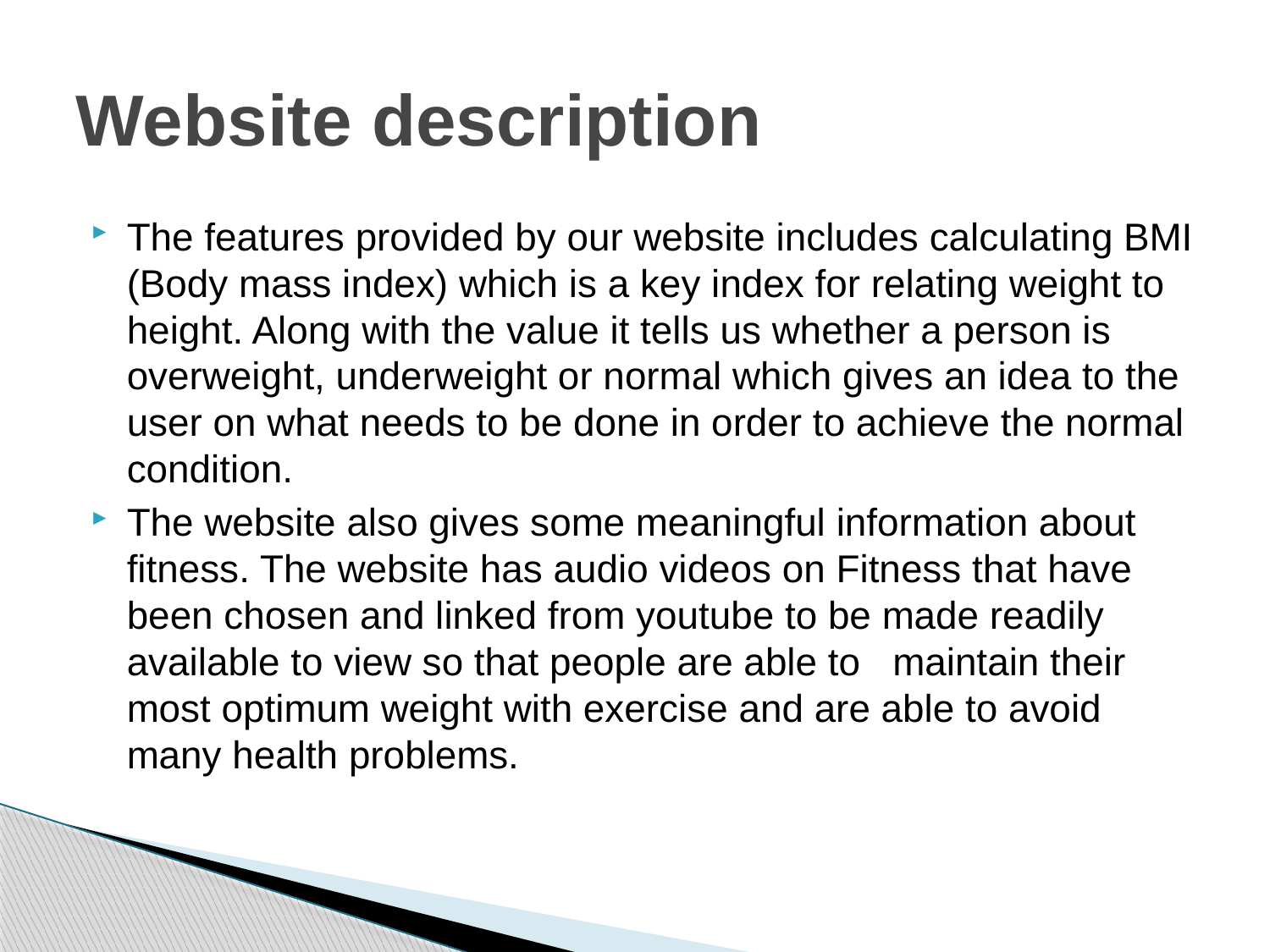

# Website description
The features provided by our website includes calculating BMI (Body mass index) which is a key index for relating weight to height. Along with the value it tells us whether a person is overweight, underweight or normal which gives an idea to the user on what needs to be done in order to achieve the normal condition.
The website also gives some meaningful information about fitness. The website has audio videos on Fitness that have been chosen and linked from youtube to be made readily available to view so that people are able to   maintain their most optimum weight with exercise and are able to avoid many health problems.